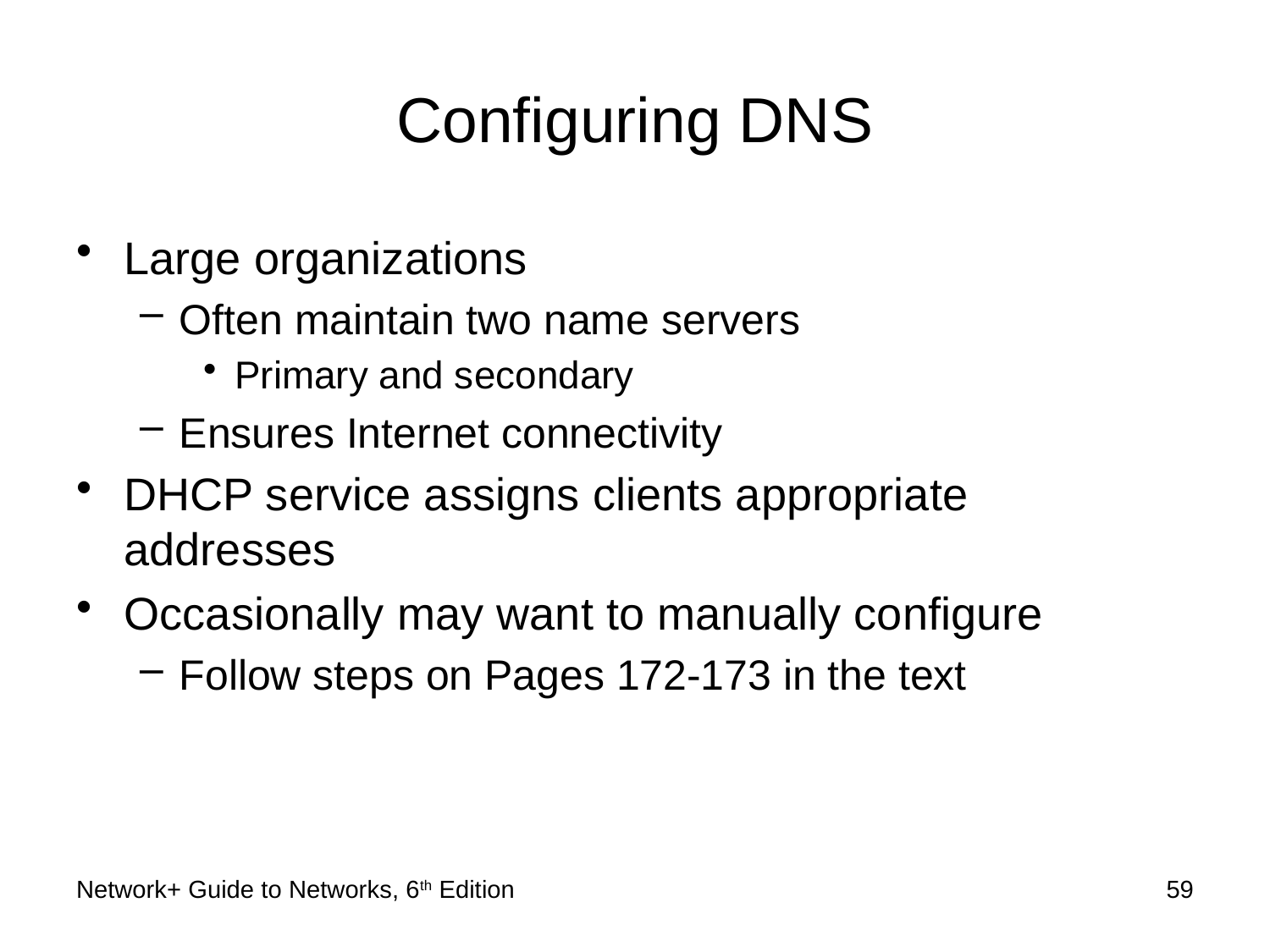

# Configuring DNS
Large organizations
Often maintain two name servers
Primary and secondary
Ensures Internet connectivity
DHCP service assigns clients appropriate addresses
Occasionally may want to manually configure
Follow steps on Pages 172-173 in the text
Network+ Guide to Networks, 6th Edition
59